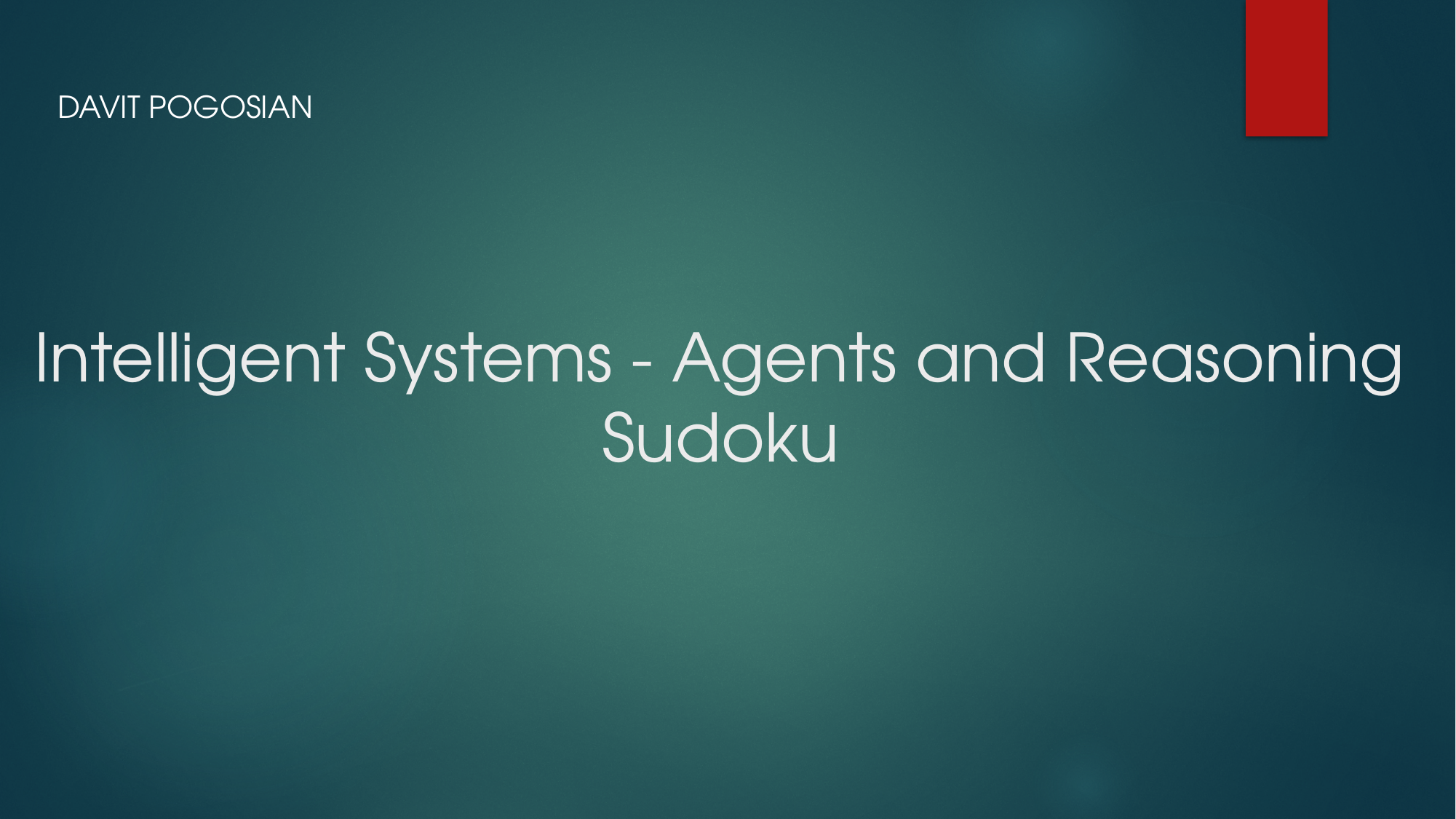

Davit pogosian
# Intelligent Systems - Agents and Reasoning Sudoku